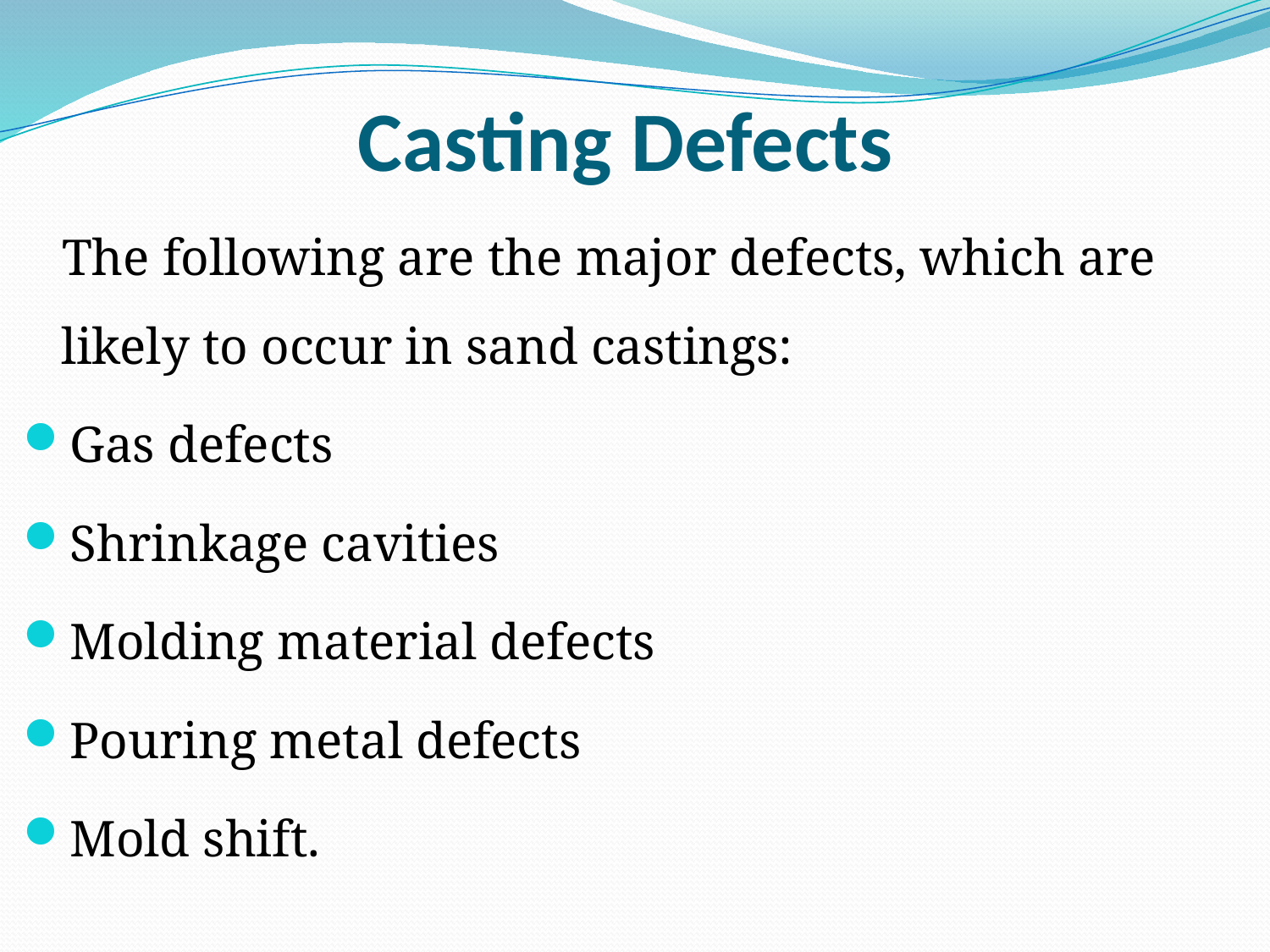

# Casting Defects
   The following are the major defects, which are likely to occur in sand castings:
Gas defects
Shrinkage cavities
Molding material defects
Pouring metal defects
Mold shift.